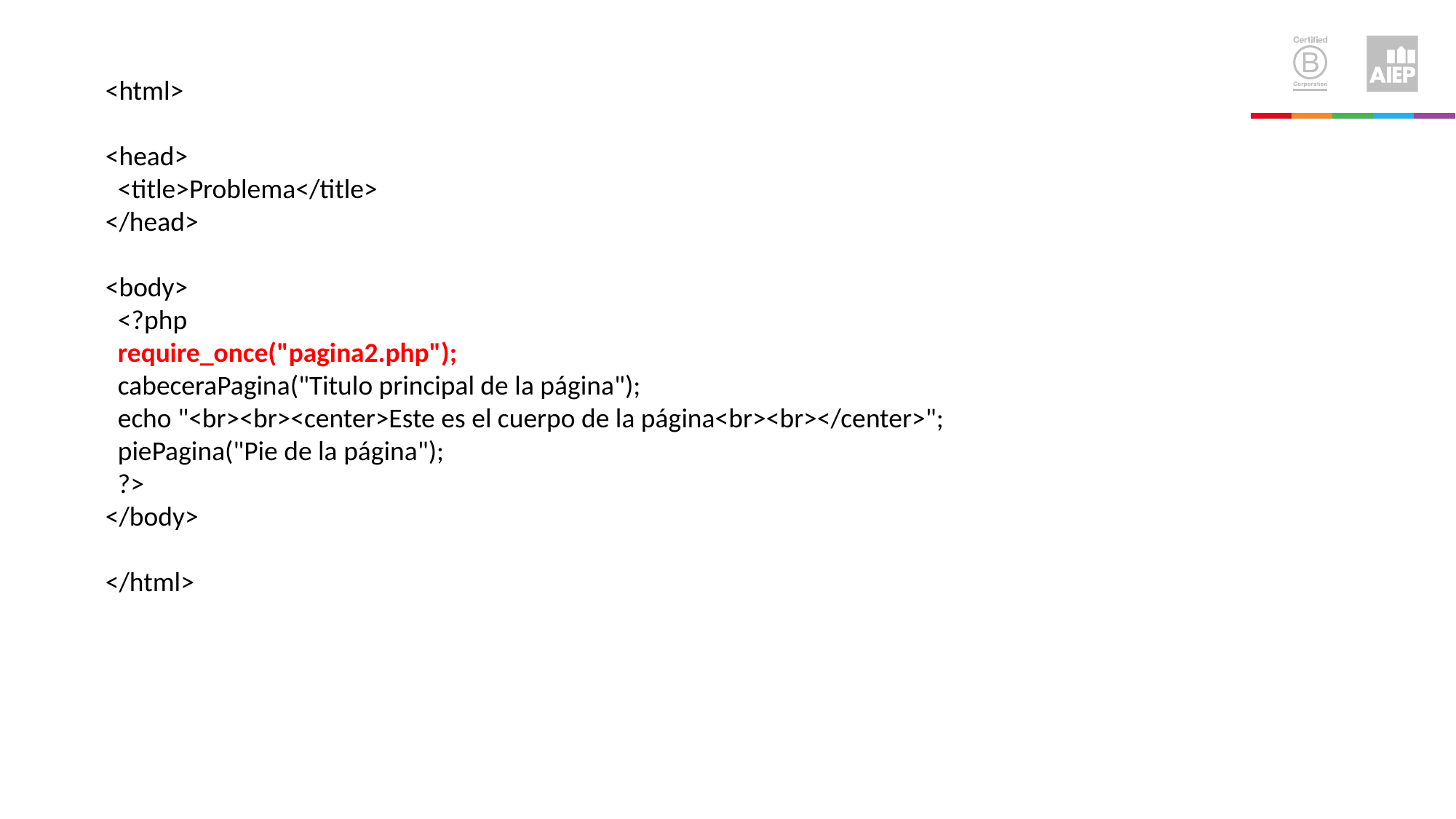

<html>

<head>
  <title>Problema</title>
</head>

<body>
  <?php
  require_once("pagina2.php");
  cabeceraPagina("Titulo principal de la página");
  echo "<br><br><center>Este es el cuerpo de la página<br><br></center>";
  piePagina("Pie de la página");
  ?>
</body>

</html>